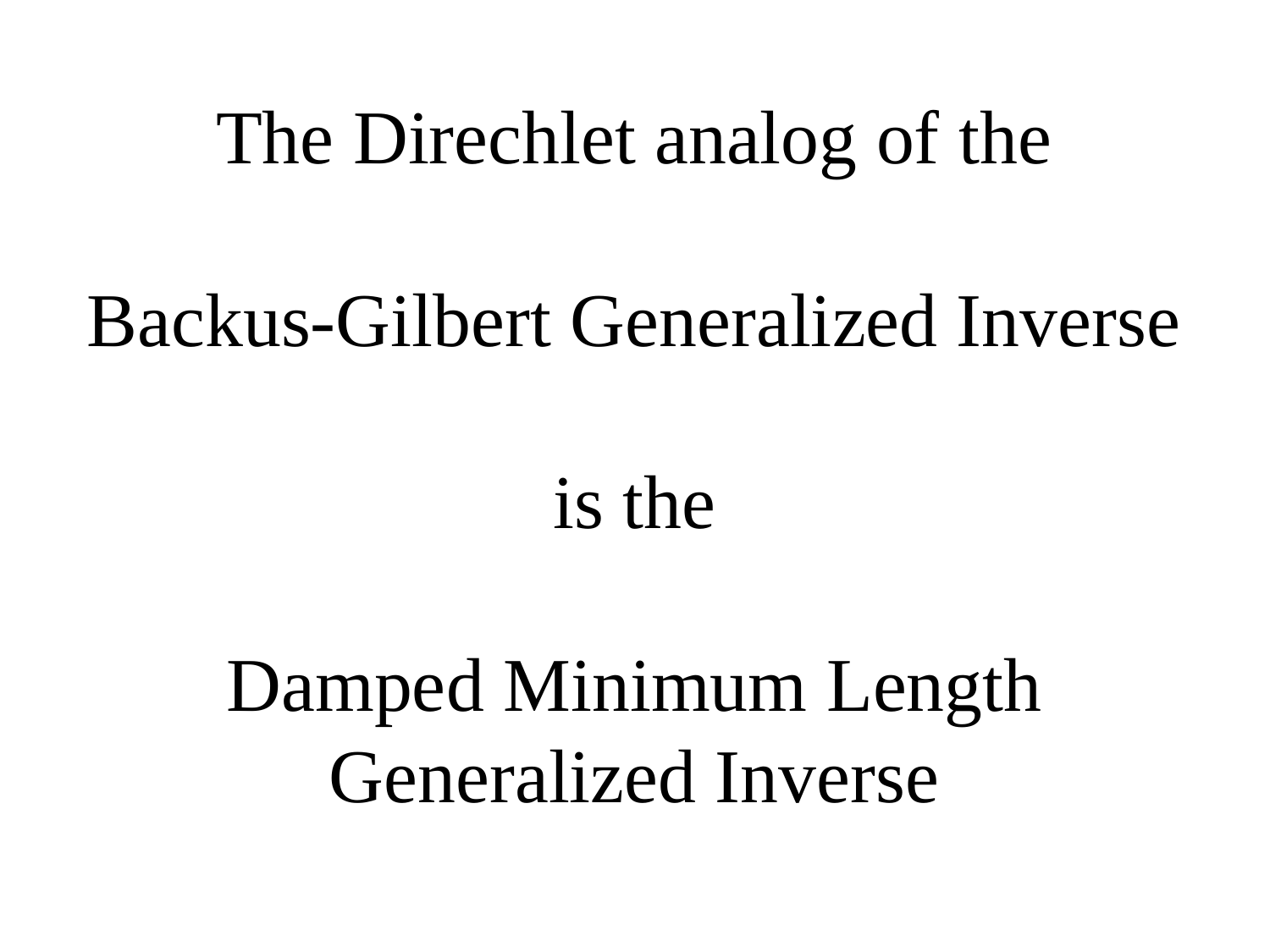

# The Direchlet analog of the Backus-Gilbert Generalized Inverse is the Damped Minimum Length Generalized Inverse